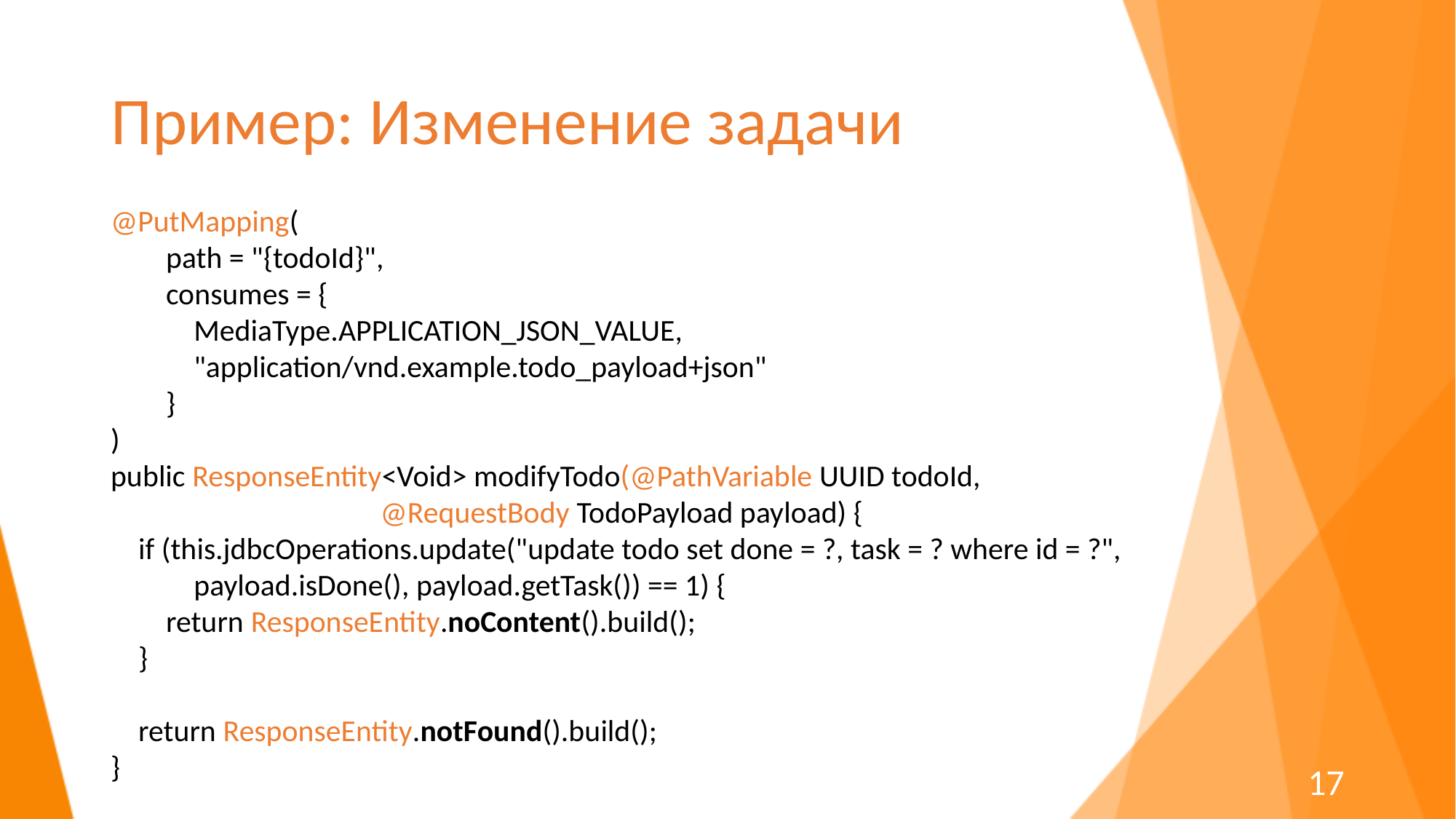

# Пример: Изменение задачи
@PutMapping(
        path = "{todoId}",
        consumes = {
            MediaType.APPLICATION_JSON_VALUE,
            "application/vnd.example.todo_payload+json"
        }
)
public ResponseEntity<Void> modifyTodo(@PathVariable UUID todoId,
                                       @RequestBody TodoPayload payload) {
    if (this.jdbcOperations.update("update todo set done = ?, task = ? where id = ?",
            payload.isDone(), payload.getTask()) == 1) {
        return ResponseEntity.noContent().build();
    }

    return ResponseEntity.notFound().build();
}
17